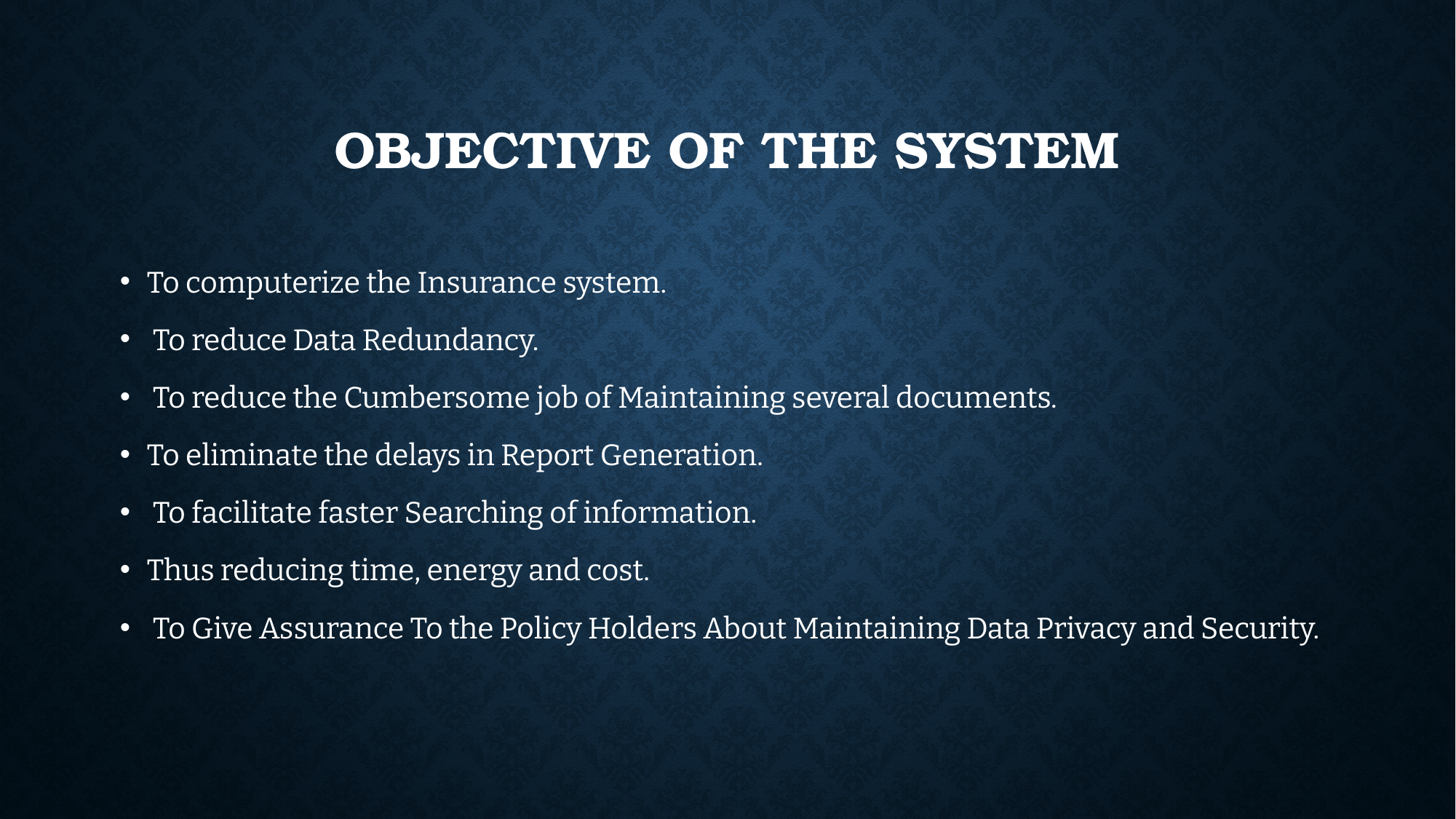

# Objective of the system
To computerize the Insurance system.
 To reduce Data Redundancy.
 To reduce the Cumbersome job of Maintaining several documents.
To eliminate the delays in Report Generation.
 To facilitate faster Searching of information.
Thus reducing time, energy and cost.
 To Give Assurance To the Policy Holders About Maintaining Data Privacy and Security.